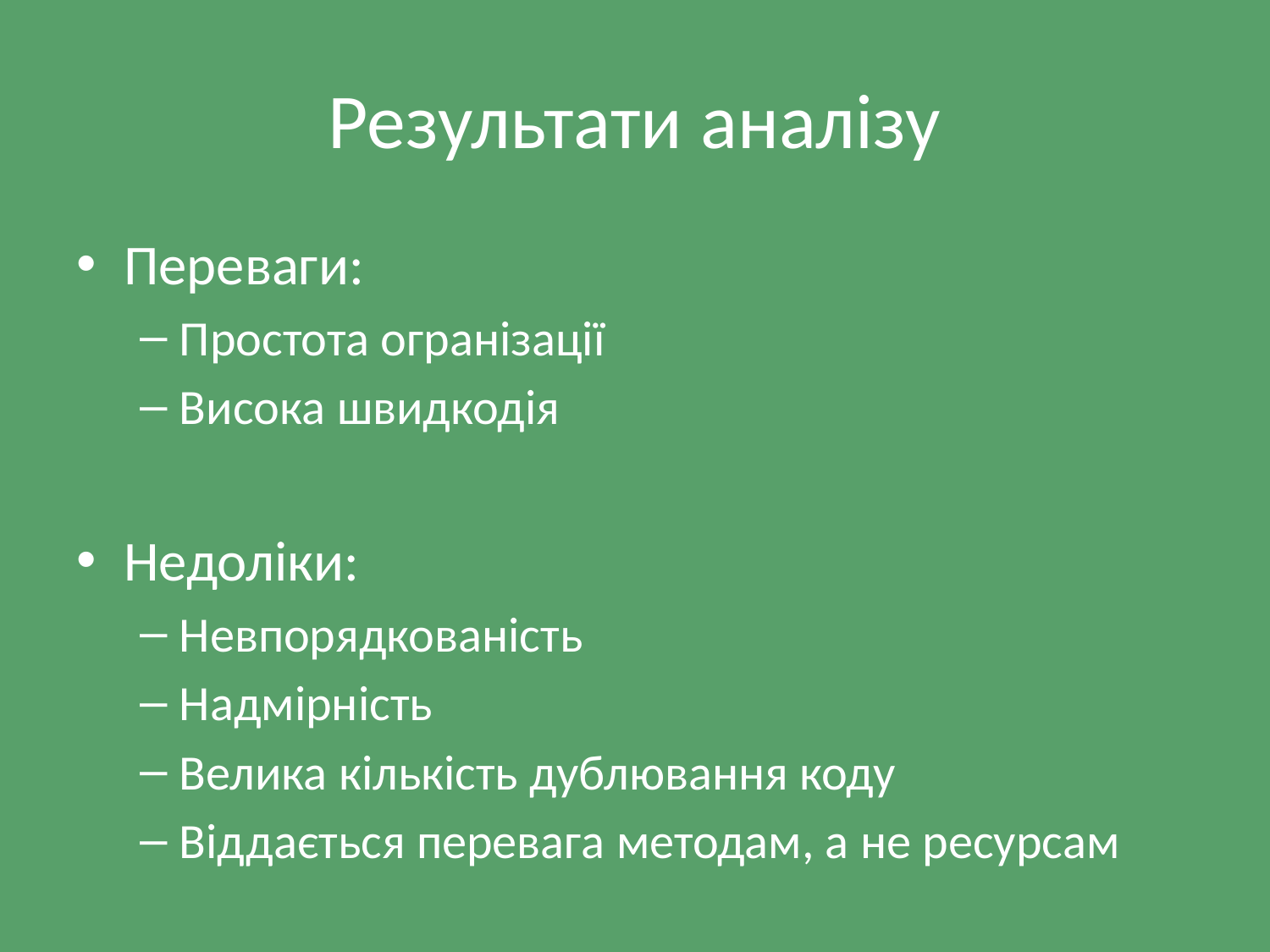

# Результати аналізу
Переваги:
Простота огранізації
Висока швидкодія

Недоліки:
Невпорядкованість
Надмірність
Велика кількість дублювання коду
Віддається перевага методам, а не ресурсам